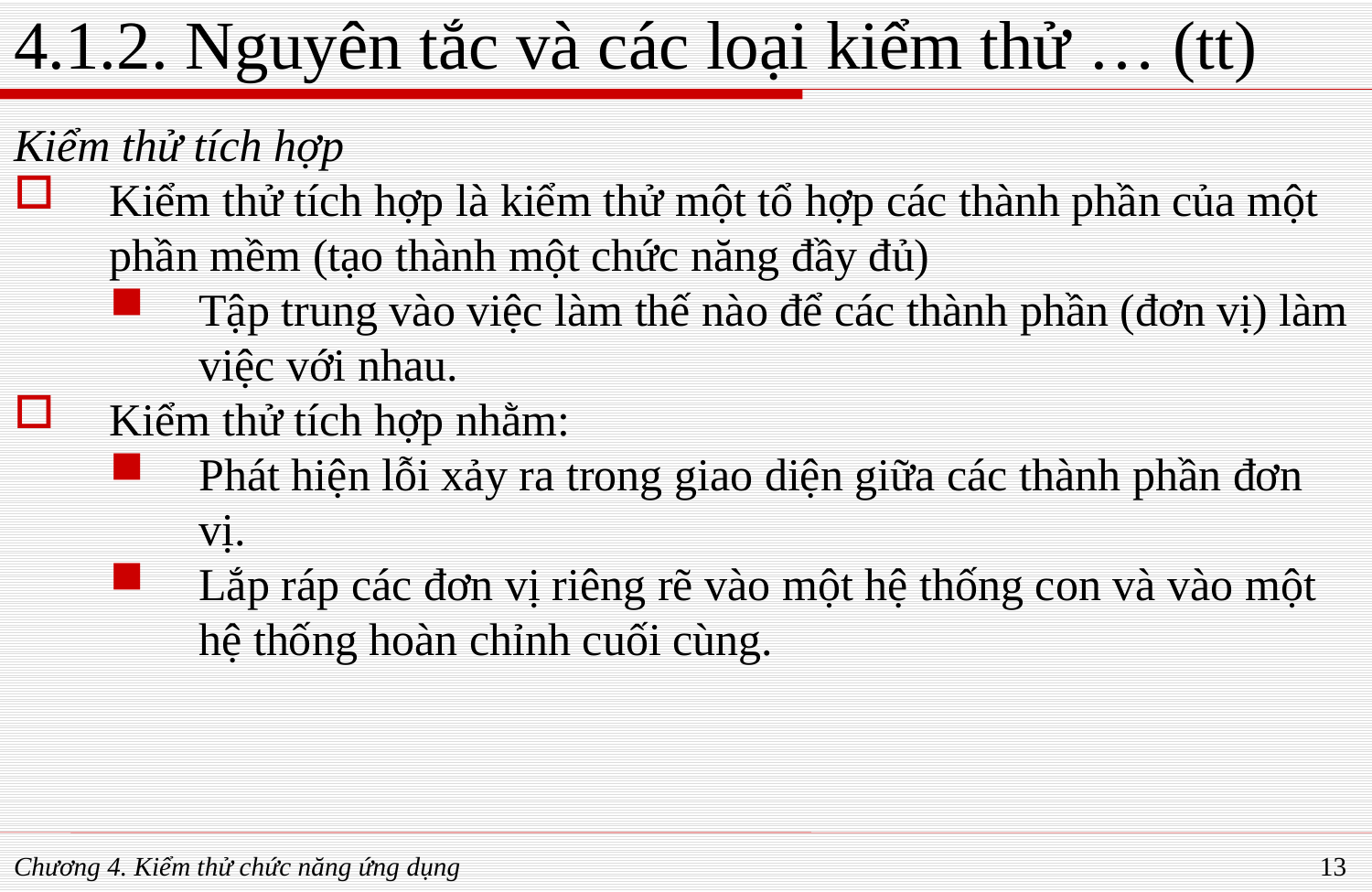

# 4.1.2. Nguyên tắc và các loại kiểm thử … (tt)
Kiểm thử tích hợp
Kiểm thử tích hợp là kiểm thử một tổ hợp các thành phần của một phần mềm (tạo thành một chức năng đầy đủ)
Tập trung vào việc làm thế nào để các thành phần (đơn vị) làm việc với nhau.
Kiểm thử tích hợp nhằm:
Phát hiện lỗi xảy ra trong giao diện giữa các thành phần đơn vị.
Lắp ráp các đơn vị riêng rẽ vào một hệ thống con và vào một hệ thống hoàn chỉnh cuối cùng.

Chương 4. Kiểm thử chức năng ứng dụng
13